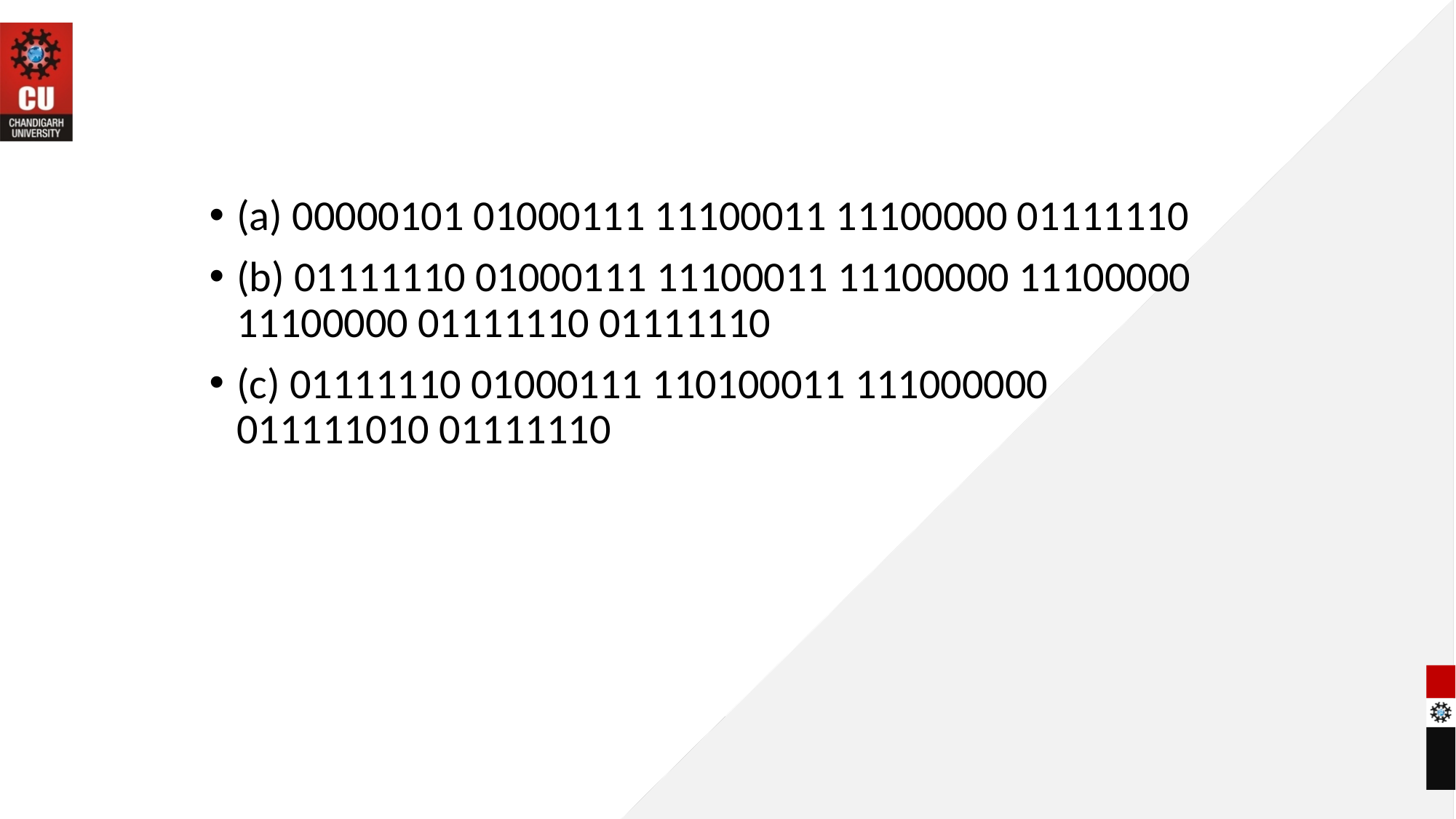

#
(a) 00000101 01000111 11100011 11100000 01111110
(b) 01111110 01000111 11100011 11100000 11100000 11100000 01111110 01111110
(c) 01111110 01000111 110100011 111000000 011111010 01111110